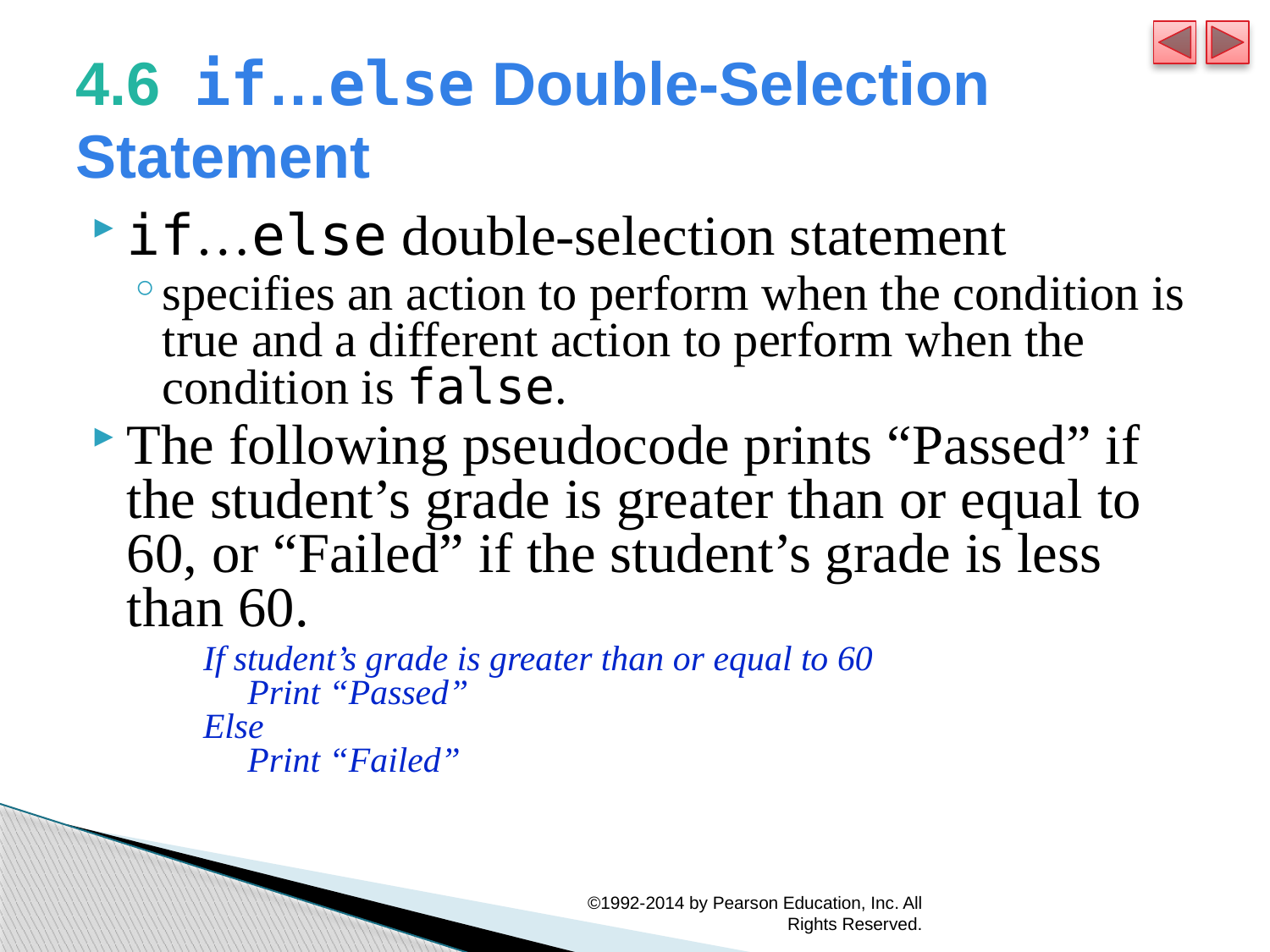

# 4.6  if…else Double-Selection Statement
if…else double-selection statement
specifies an action to perform when the condition is true and a different action to perform when the condition is false.
The following pseudocode prints “Passed” if the student’s grade is greater than or equal to 60, or “Failed” if the student’s grade is less than 60.
If student’s grade is greater than or equal to 60
     Print “Passed”
Else
     Print “Failed”
©1992-2014 by Pearson Education, Inc. All Rights Reserved.